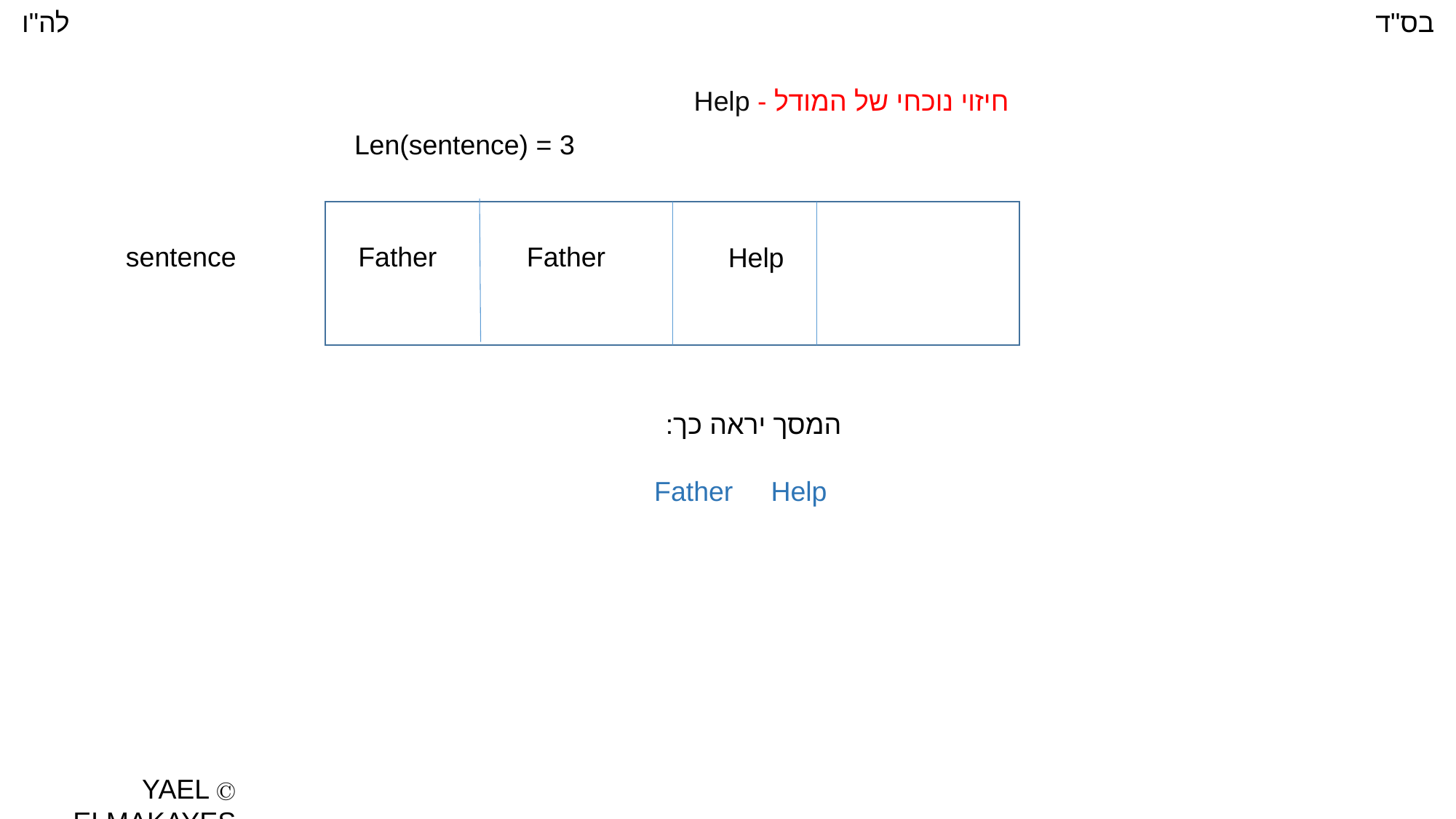

לה"ו
בס"ד
חיזוי נוכחי של המודל - Help
Len(sentence) = 3

sentence
Father
Father
Help
המסך יראה כך:
Father     Help
© YAEL ELMAKAYES